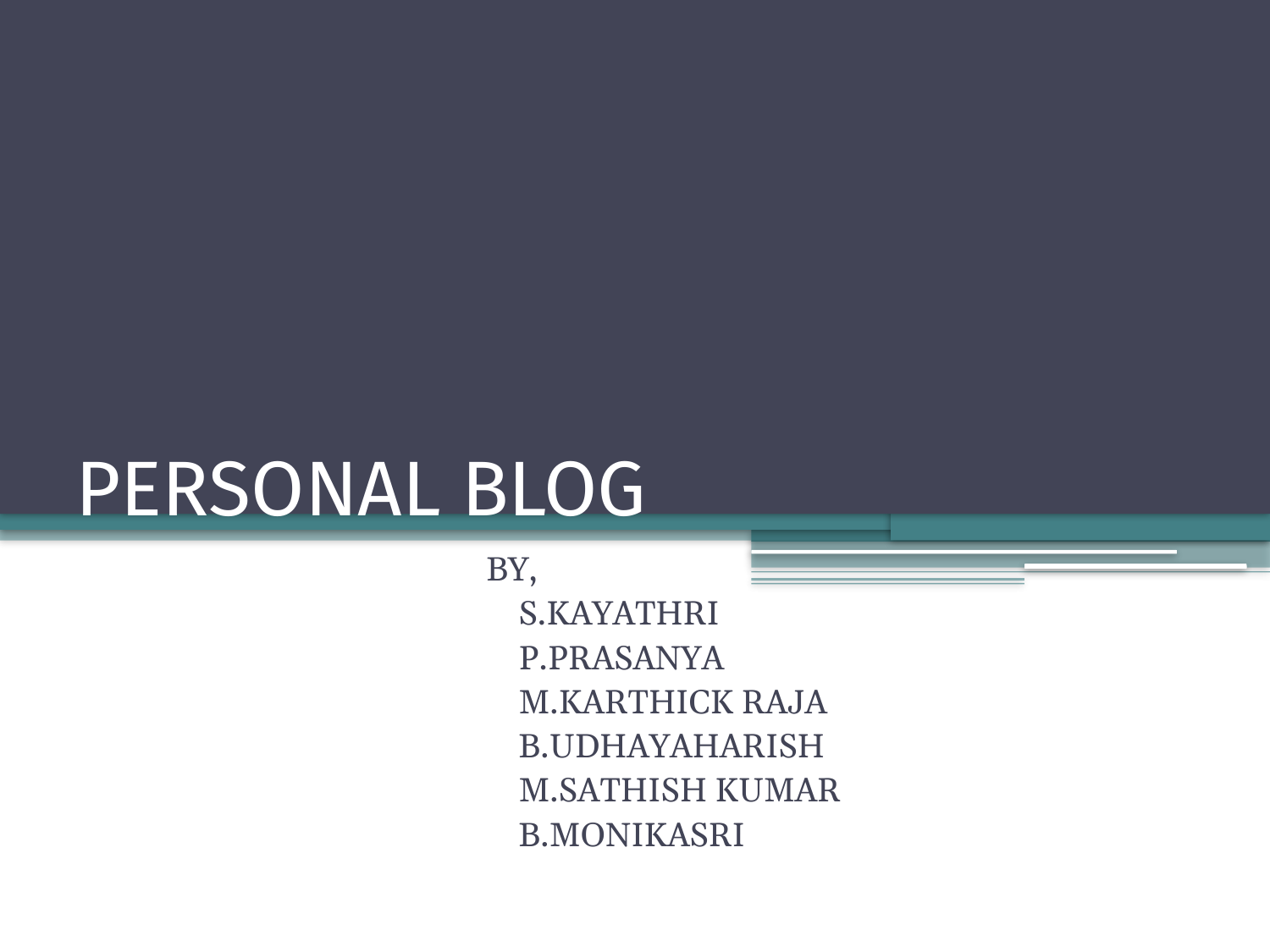

# PERSONAL BLOG
BY,
    S.KAYATHRI
    P.PRASANYA
    M.KARTHICK RAJA
    B.UDHAYAHARISH
    M.SATHISH KUMAR
    B.MONIKASRI